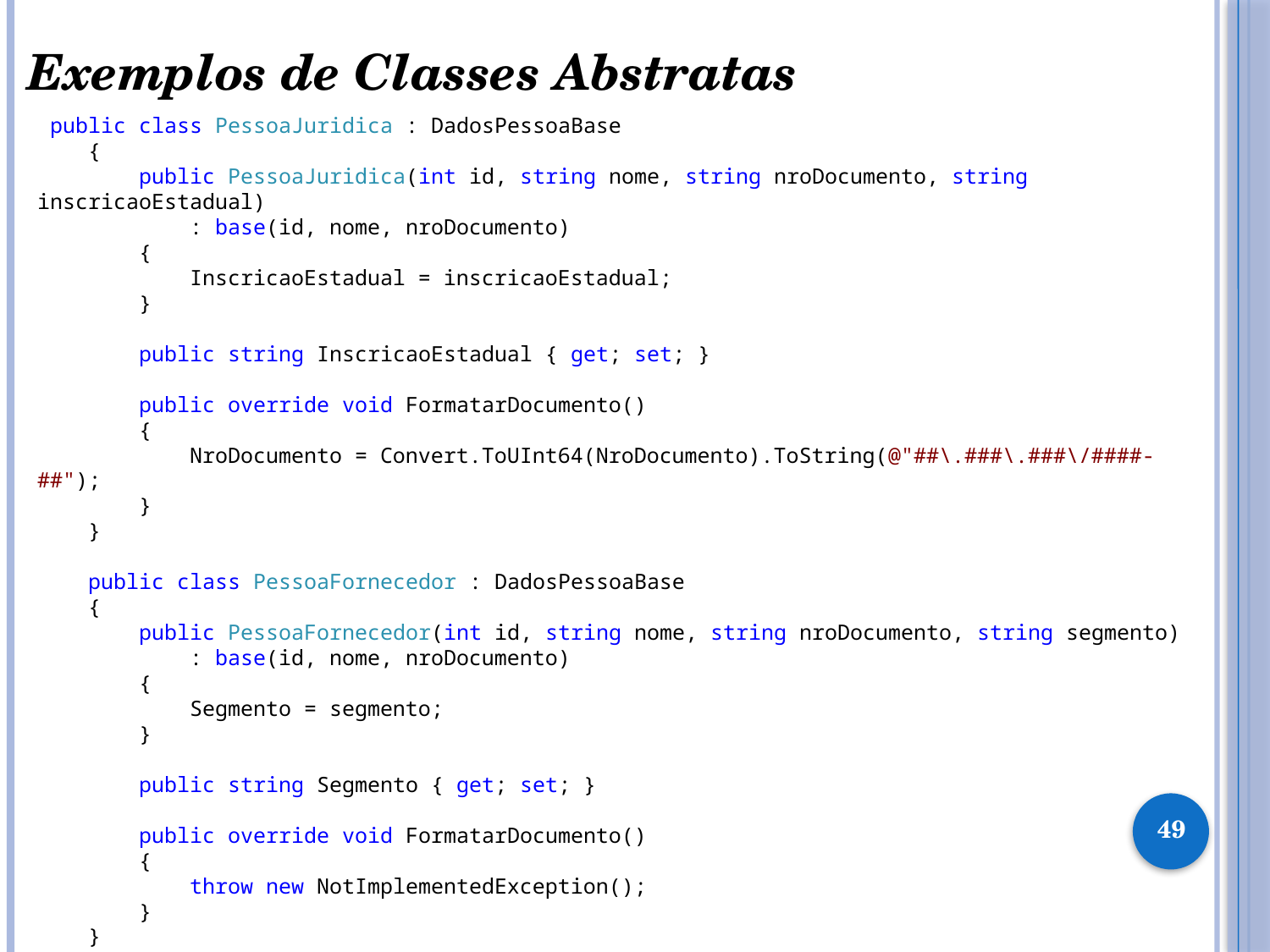

Exemplos de Classes Abstratas
 public class PessoaJuridica : DadosPessoaBase
    {
        public PessoaJuridica(int id, string nome, string nroDocumento, string inscricaoEstadual)
            : base(id, nome, nroDocumento)
        {
            InscricaoEstadual = inscricaoEstadual;
        }

        public string InscricaoEstadual { get; set; }

        public override void FormatarDocumento()
        {
            NroDocumento = Convert.ToUInt64(NroDocumento).ToString(@"##\.###\.###\/####-##");
        }
    }

    public class PessoaFornecedor : DadosPessoaBase
    {
        public PessoaFornecedor(int id, string nome, string nroDocumento, string segmento)
            : base(id, nome, nroDocumento)
        {
            Segmento = segmento;
        }

        public string Segmento { get; set; }

        public override void FormatarDocumento()
        {
            throw new NotImplementedException();
        }
    }
49